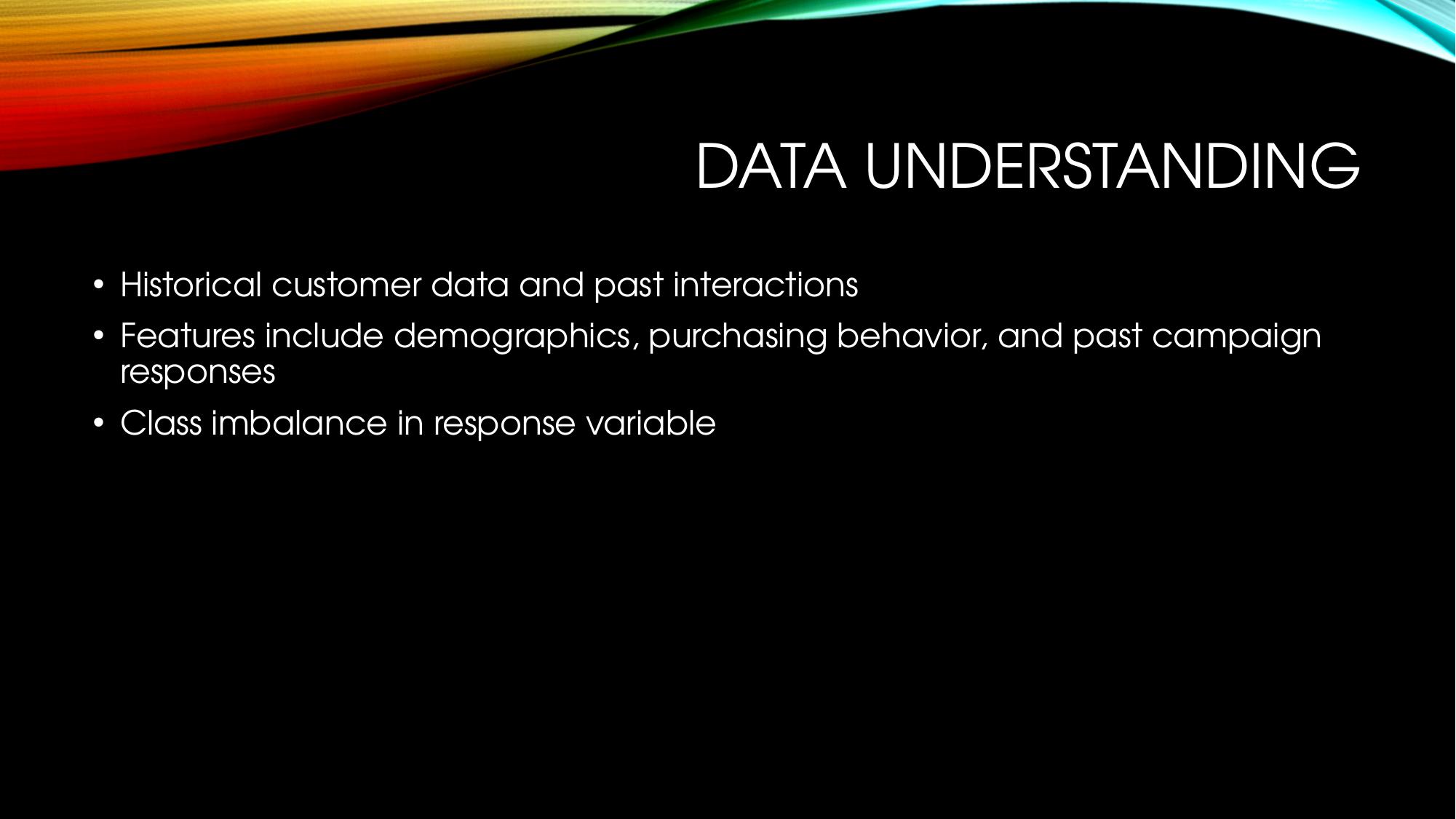

# Data Understanding
Historical customer data and past interactions
Features include demographics, purchasing behavior, and past campaign responses
Class imbalance in response variable